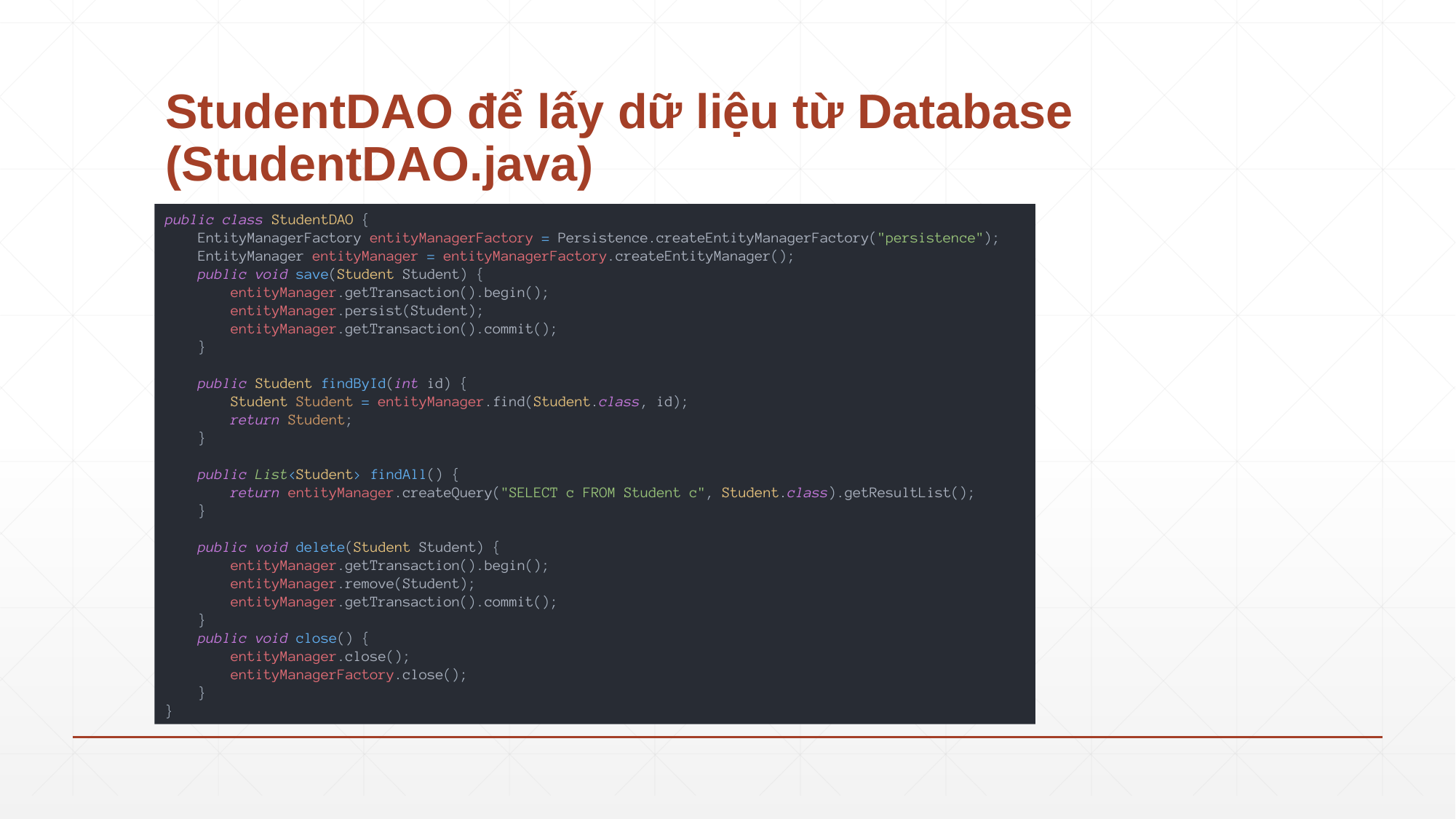

# StudentDAO để lấy dữ liệu từ Database (StudentDAO.java)
public class StudentDAO {
    EntityManagerFactory entityManagerFactory = Persistence.createEntityManagerFactory("persistence");
    EntityManager entityManager = entityManagerFactory.createEntityManager();
    public void save(Student Student) {
        entityManager.getTransaction().begin();
        entityManager.persist(Student);
        entityManager.getTransaction().commit();
    }
    public Student findById(int id) {
        Student Student = entityManager.find(Student.class, id);
        return Student;
    }
    public List<Student> findAll() {
        return entityManager.createQuery("SELECT c FROM Student c", Student.class).getResultList();
    }
    public void delete(Student Student) {
        entityManager.getTransaction().begin();
        entityManager.remove(Student);
        entityManager.getTransaction().commit();
    }
    public void close() {
        entityManager.close();
        entityManagerFactory.close();
    }
}